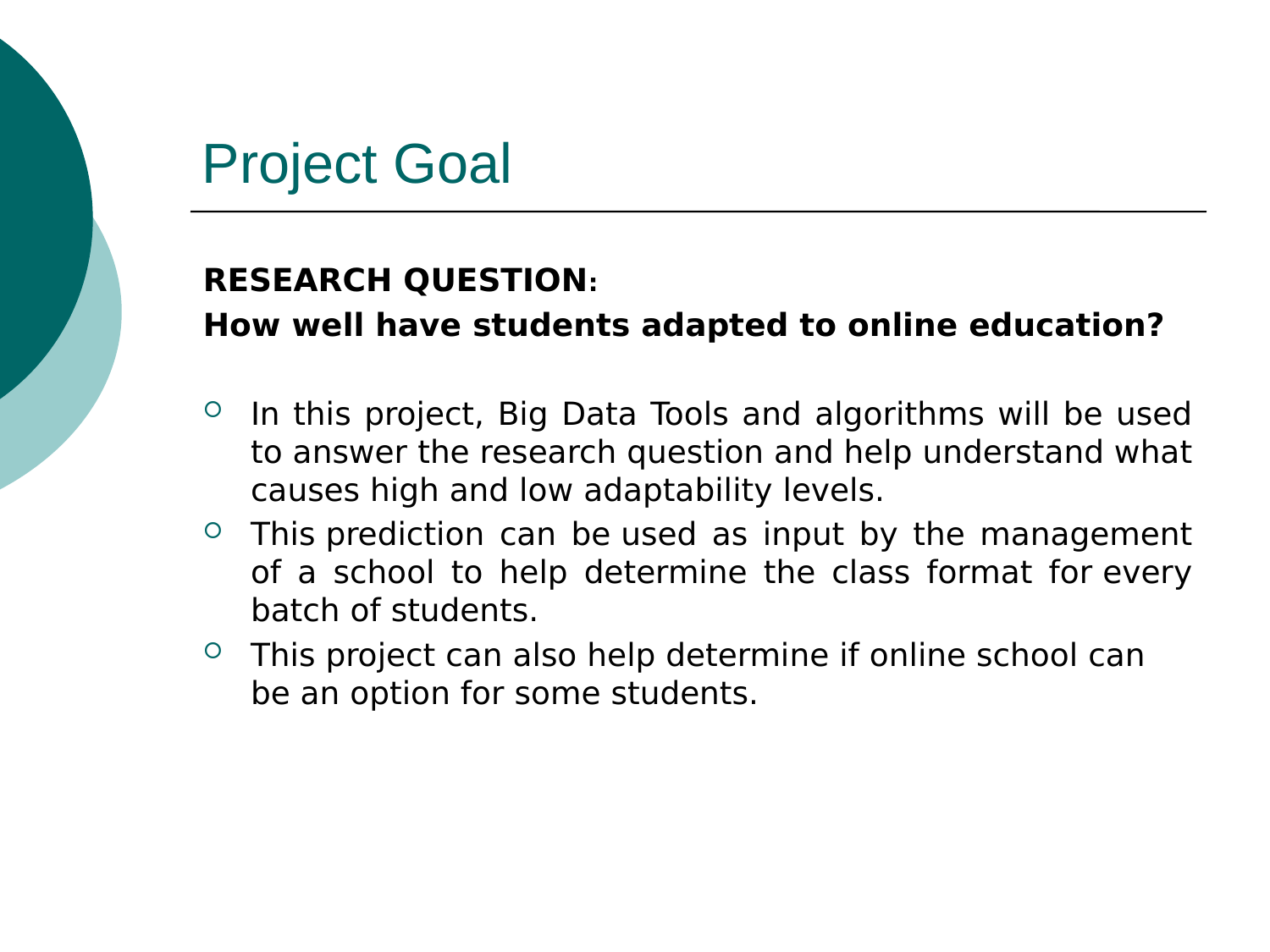

Project Goal
RESEARCH QUESTION:
How well have students adapted to online education?

In this project, Big Data Tools and algorithms will be used to answer the research question and help understand what causes high and low adaptability levels.
This prediction can be used as input by the management of a school to help determine the class format for every batch of students.
This project can also help determine if online school can be an option for some students.